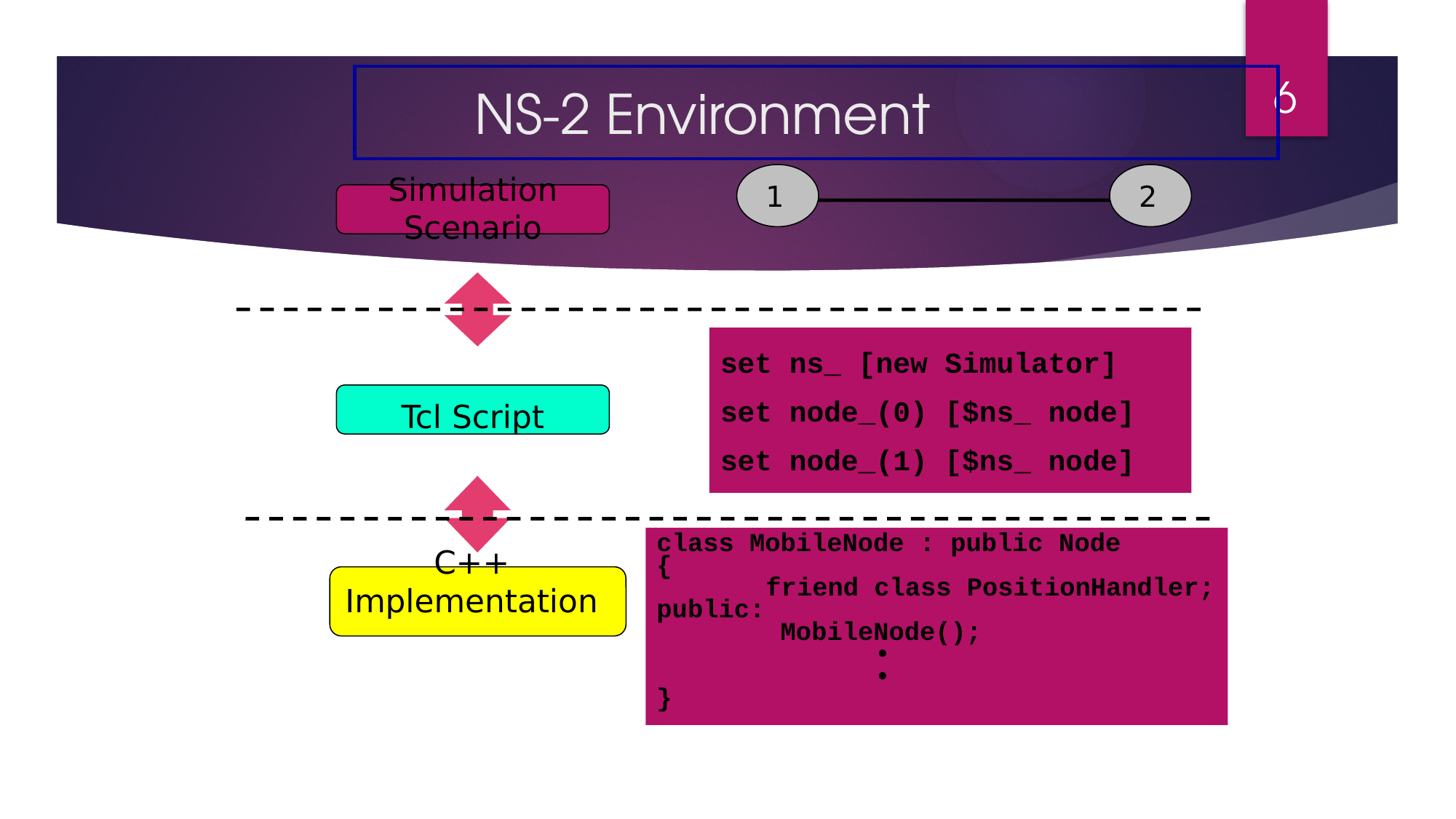

6
# NS-2 Environment
Simulation Scenario

1

2

set ns_ [new Simulator]
set node_(0) [$ns_ node]
set node_(1) [$ns_ node]

Tcl Script

class MobileNode : public Node
{
	friend class PositionHandler;
public:
        MobileNode();
		•
		•
}
C++ Implementation